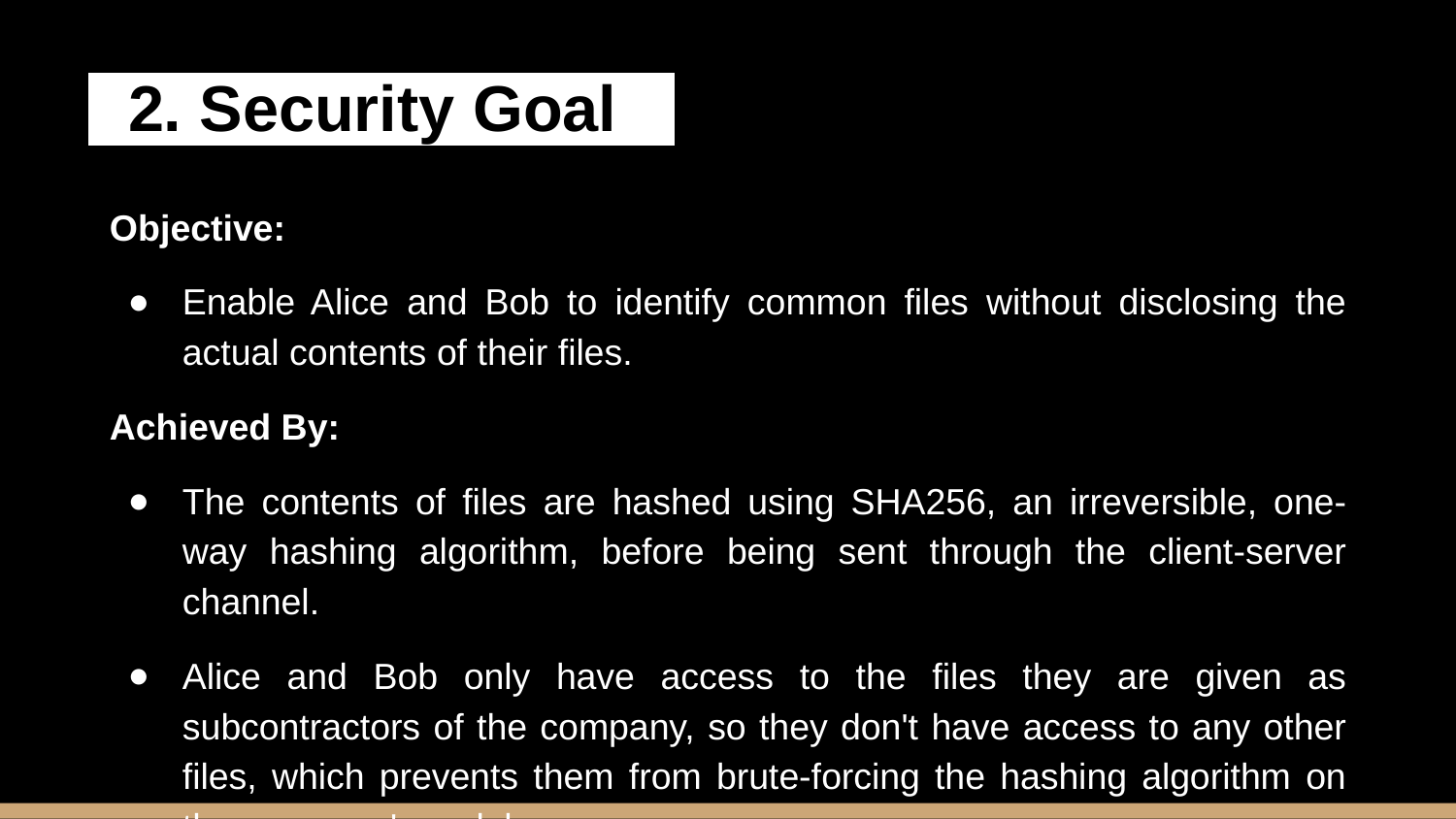

# - 2. Security Goal -
Objective:
Enable Alice and Bob to identify common files without disclosing the actual contents of their files.
Achieved By:
The contents of files are hashed using SHA256, an irreversible, one-way hashing algorithm, before being sent through the client-server channel.
Alice and Bob only have access to the files they are given as subcontractors of the company, so they don't have access to any other files, which prevents them from brute-forcing the hashing algorithm on the company's codebase.